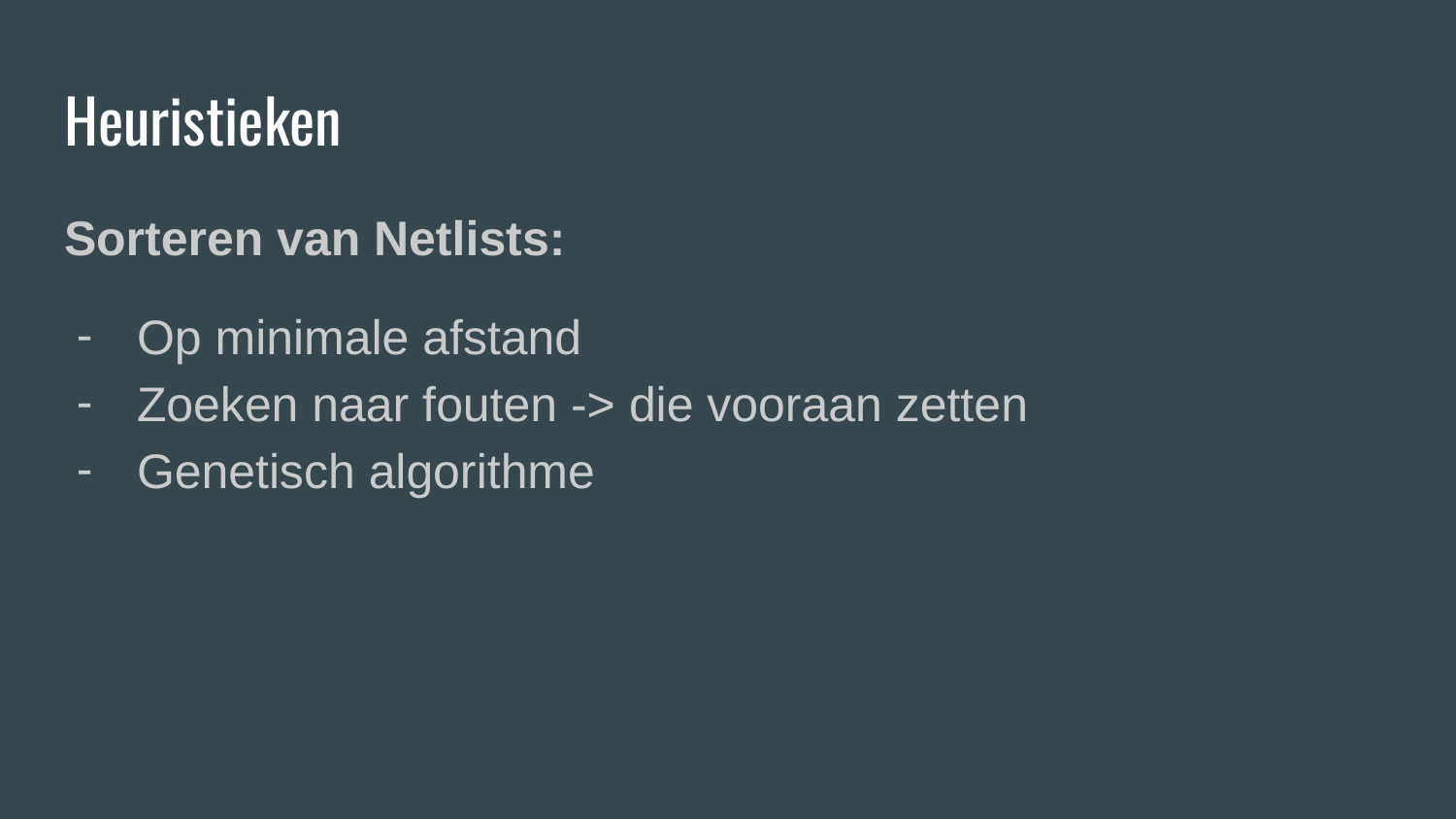

# Heuristieken
Sorteren van Netlists:
Op minimale afstand
Zoeken naar fouten -> die vooraan zetten
Genetisch algorithme